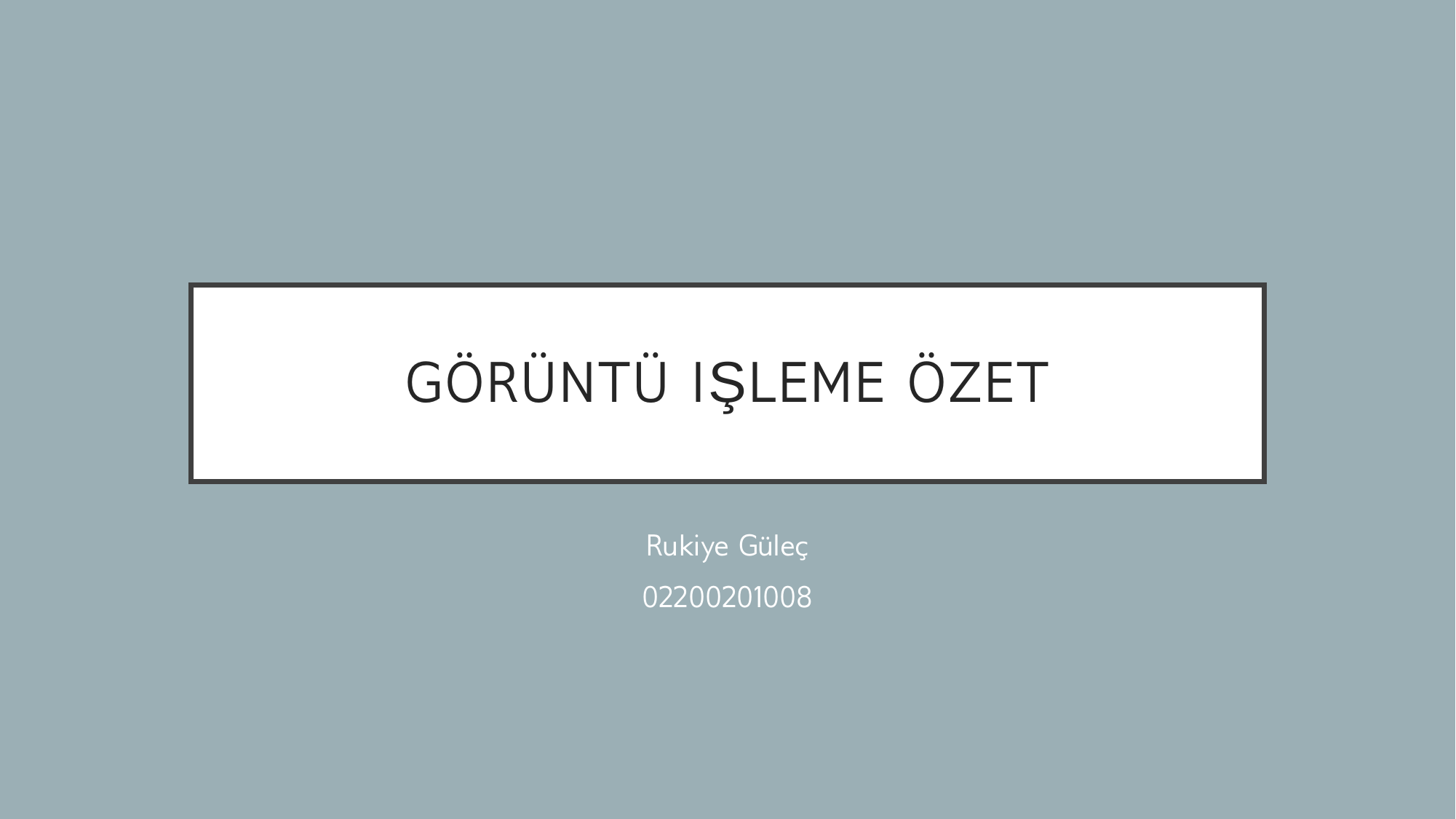

# Görüntü işleme özet
Rukiye Güleç
02200201008